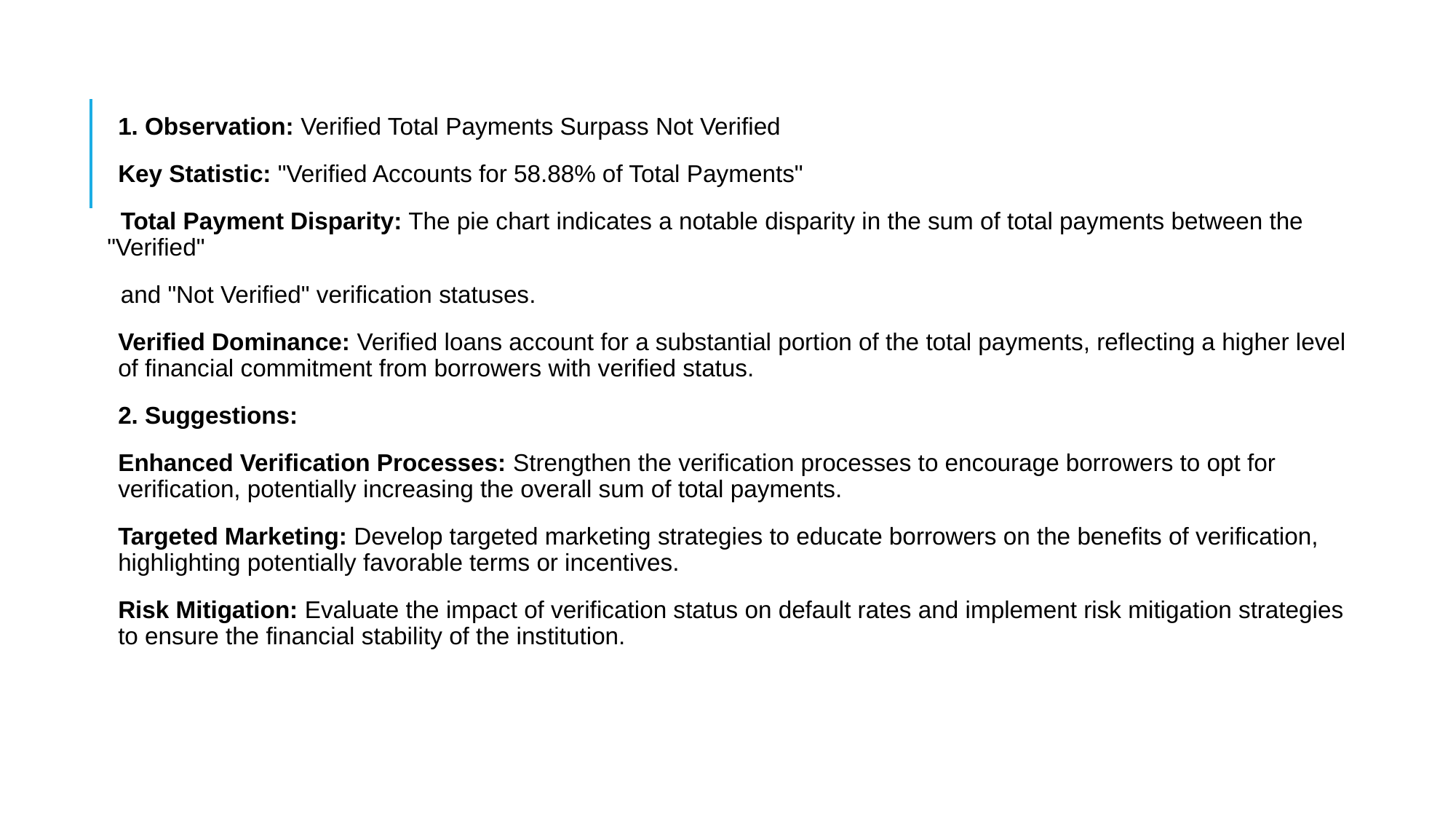

1. Observation: Verified Total Payments Surpass Not Verified
Key Statistic: "Verified Accounts for 58.88% of Total Payments"
  Total Payment Disparity: The pie chart indicates a notable disparity in the sum of total payments between the "Verified"
  and "Not Verified" verification statuses.
Verified Dominance: Verified loans account for a substantial portion of the total payments, reflecting a higher level of financial commitment from borrowers with verified status.
2. Suggestions:
Enhanced Verification Processes: Strengthen the verification processes to encourage borrowers to opt for verification, potentially increasing the overall sum of total payments.
Targeted Marketing: Develop targeted marketing strategies to educate borrowers on the benefits of verification, highlighting potentially favorable terms or incentives.
Risk Mitigation: Evaluate the impact of verification status on default rates and implement risk mitigation strategies to ensure the financial stability of the institution.